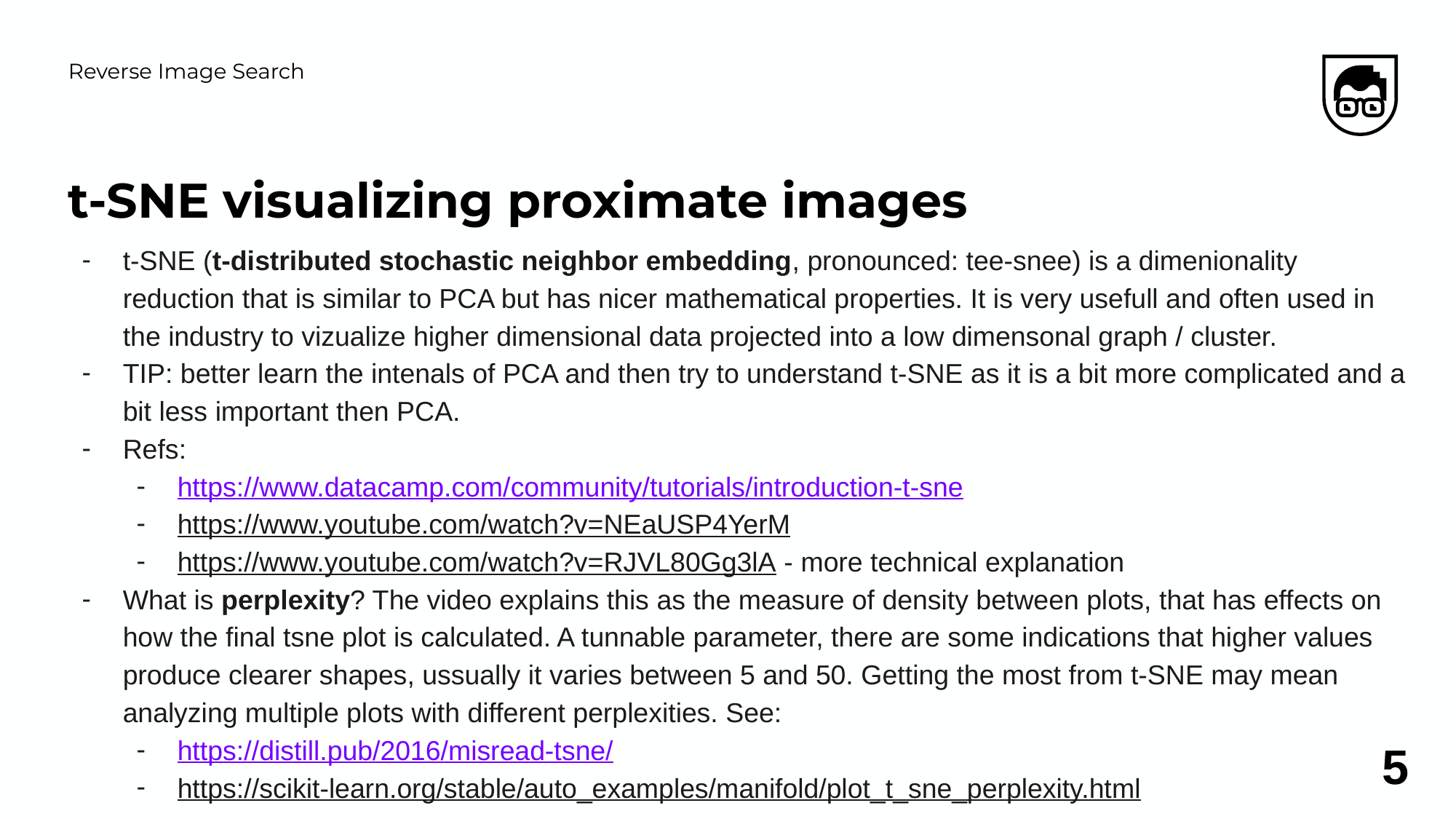

Reverse Image Search
# t-SNE visualizing proximate images
t-SNE (t-distributed stochastic neighbor embedding, pronounced: tee-snee) is a dimenionality reduction that is similar to PCA but has nicer mathematical properties. It is very usefull and often used in the industry to vizualize higher dimensional data projected into a low dimensonal graph / cluster.
TIP: better learn the intenals of PCA and then try to understand t-SNE as it is a bit more complicated and a bit less important then PCA.
Refs:
https://www.datacamp.com/community/tutorials/introduction-t-sne
https://www.youtube.com/watch?v=NEaUSP4YerM
https://www.youtube.com/watch?v=RJVL80Gg3lA - more technical explanation
What is perplexity? The video explains this as the measure of density between plots, that has effects on how the final tsne plot is calculated. A tunnable parameter, there are some indications that higher values produce clearer shapes, ussually it varies between 5 and 50. Getting the most from t-SNE may mean analyzing multiple plots with different perplexities. See:
https://distill.pub/2016/misread-tsne/
https://scikit-learn.org/stable/auto_examples/manifold/plot_t_sne_perplexity.html
5